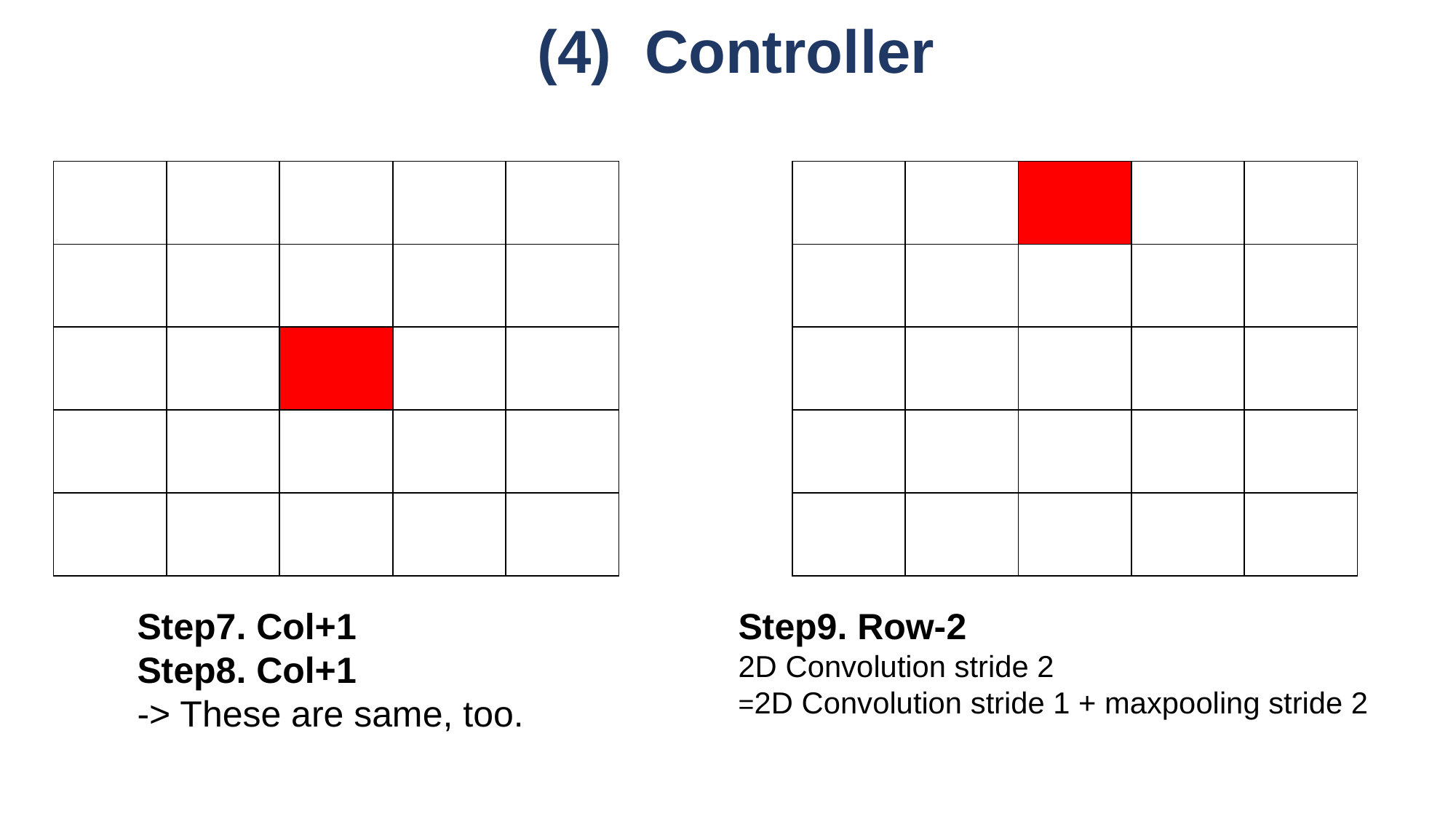

# (4)  Controller
|  |  |  |  |  |
| --- | --- | --- | --- | --- |
|  |  |  |  |  |
|  |  |  |  |  |
|  |  |  |  |  |
|  |  |  |  |  |
|  |  |  |  |  |
| --- | --- | --- | --- | --- |
|  |  |  |  |  |
|  |  |  |  |  |
|  |  |  |  |  |
|  |  |  |  |  |
Step7. Col+1
Step8. Col+1
-> These are same, too.
Step9. Row-2
2D Convolution stride 2
=2D Convolution stride 1 + maxpooling stride 2